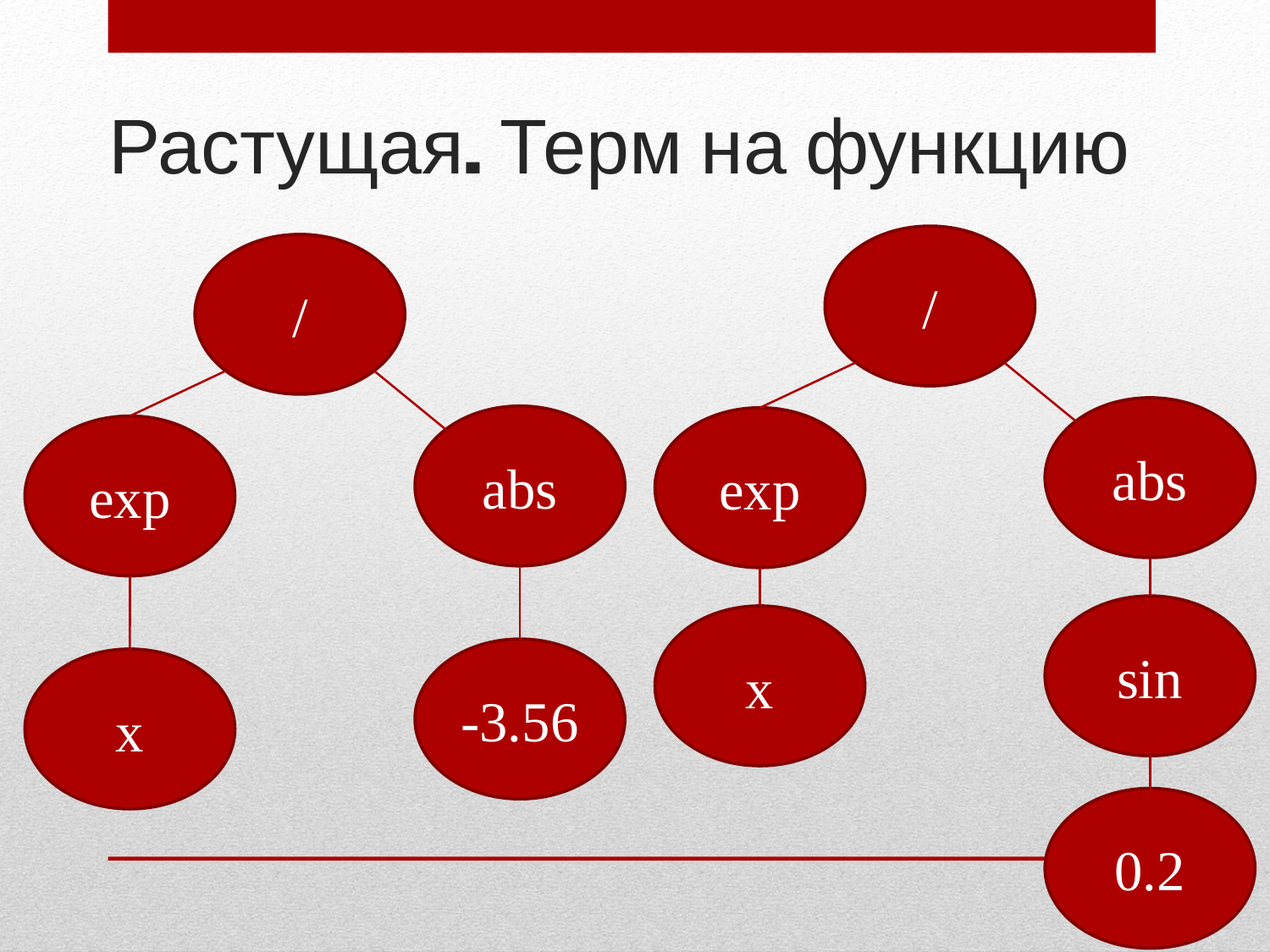

# Растущая. Терм на функцию
/
/
abs
abs
exp
exp
sin
x
-3.56
x
0.2